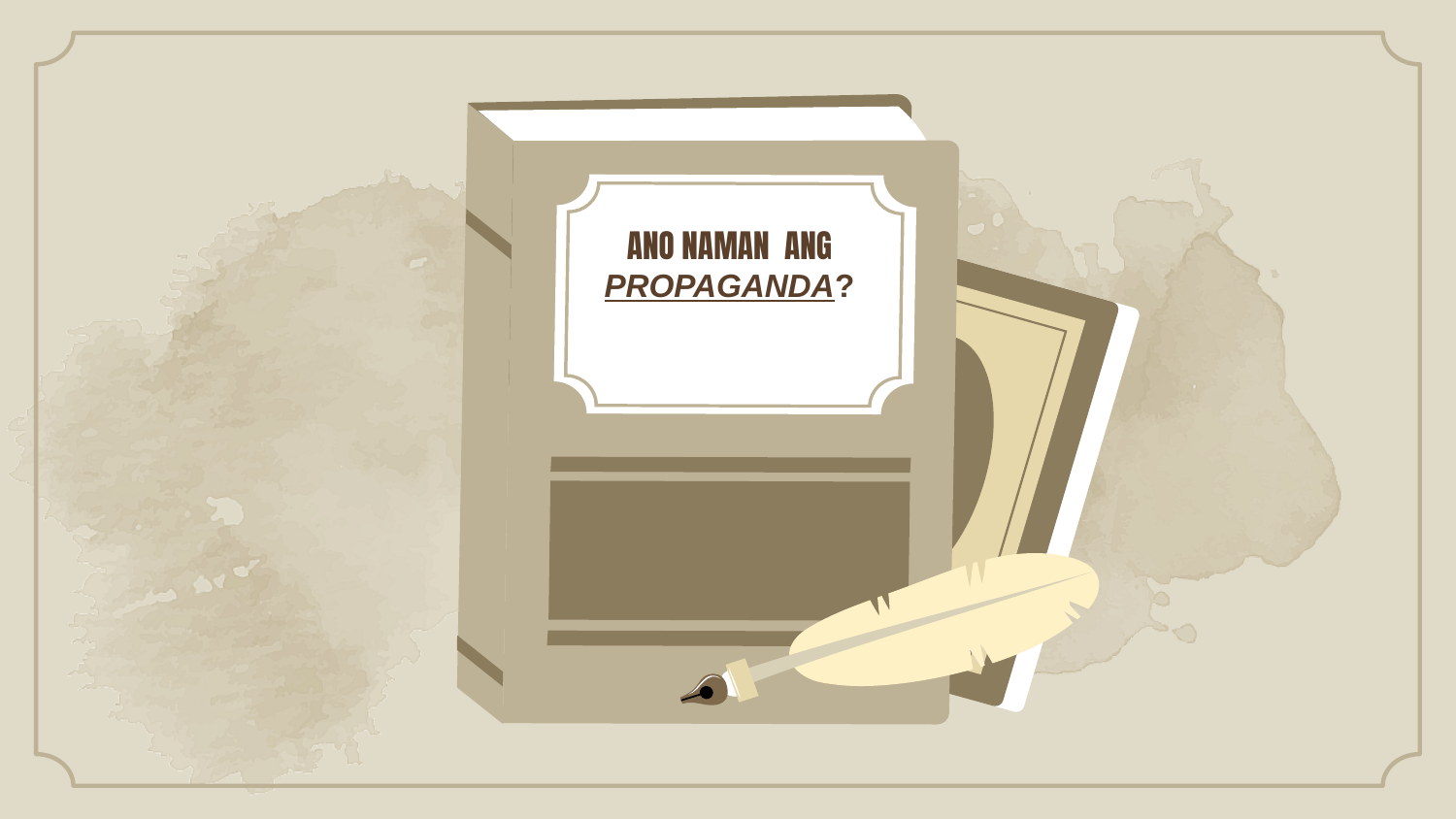

“Ang propaganda ay isang uri ng patalastas,[1] kabatiran, o komunikasyon na may layuning maimpluwensiyahan ang asal ng isang pamayanan papunta sa isang layunin o posisyon. Ginagamitan ito ng masistema o maparaang pagkakalat o pagpapalaganap ng mga paniniwala o kaya ng doktrina.[2] Halimbawa nito ang mga babasahin nagtataguyod o nagtatangkilik ng isang paniniwala.”

Ano naman  ang PROPAGANDA?
ANO ANG PINAKAPABORITO MONG
       TV COMMERCIAL SAKASALUKUYAN?